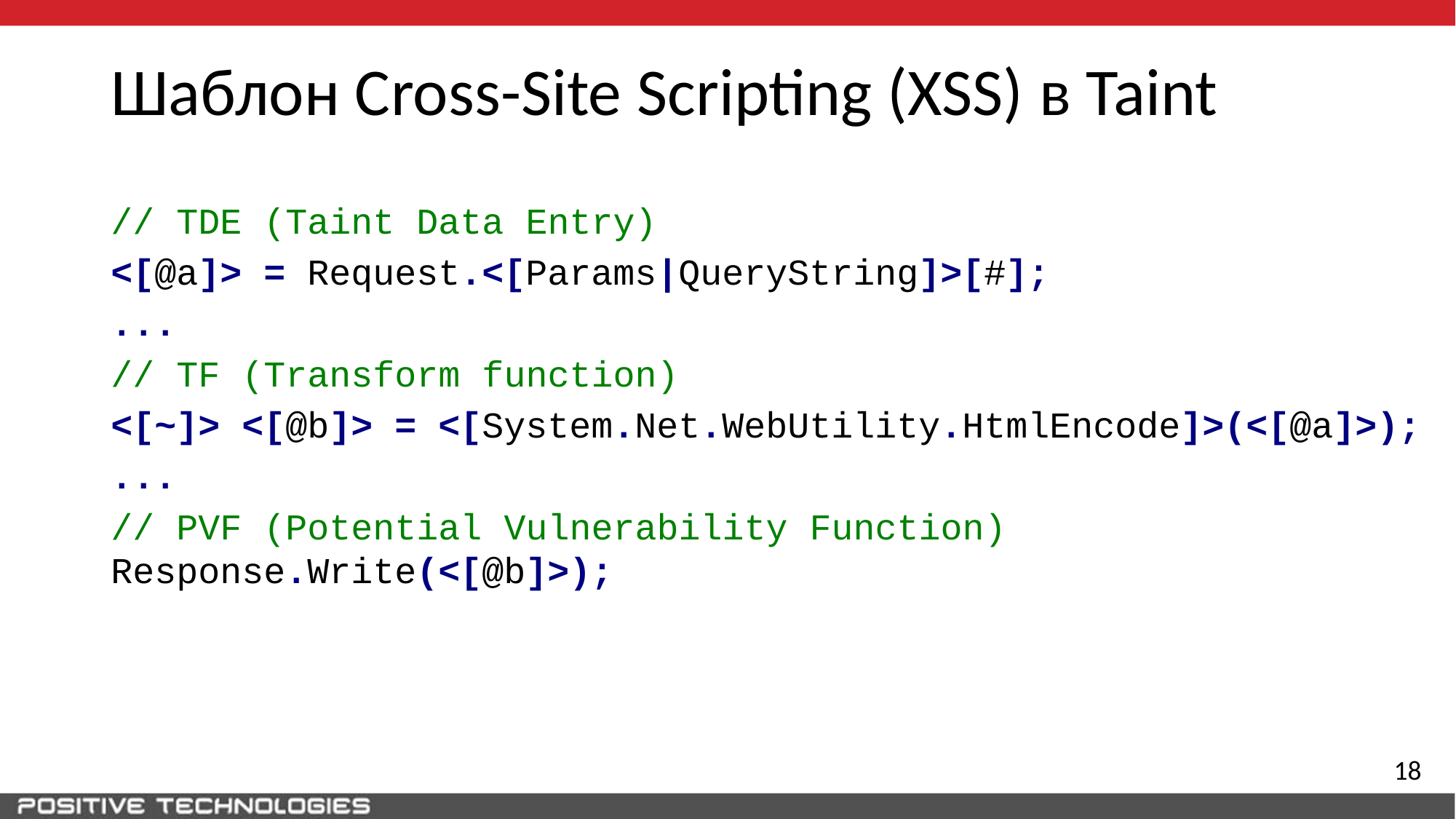

# Шаблон Сross-Site Scripting (XSS) в Taint
// TDE (Taint Data Entry)
<[@a]> = Request.<[Params|QueryString]>[#];
...
// TF (Transform function)
<[~]> <[@b]> = <[System.Net.WebUtility.HtmlEncode]>(<[@a]>);
...
// PVF (Potential Vulnerability Function) Response.Write(<[@b]>);

18